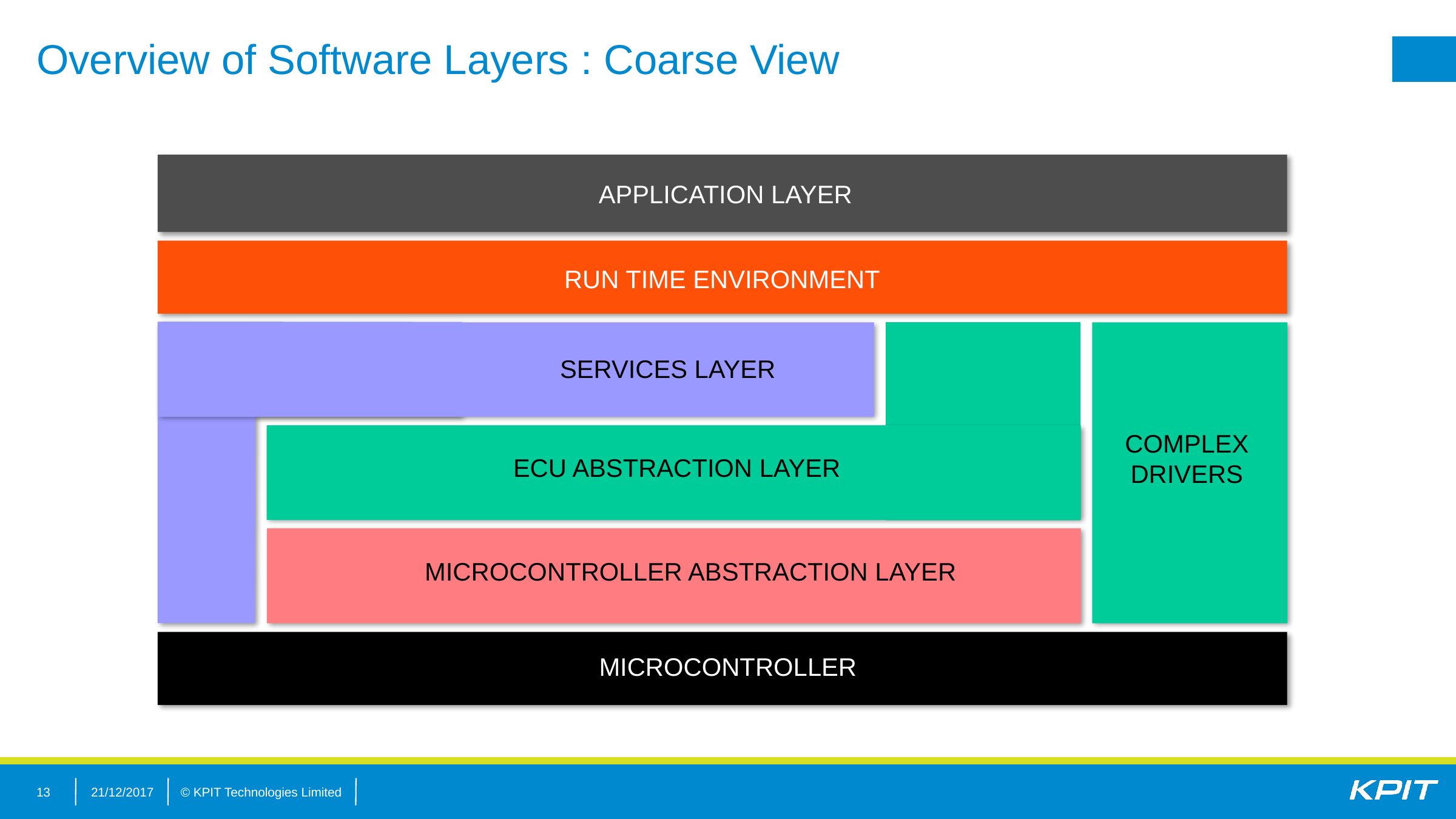

# Overview of Software Layers : Coarse View

APPLICATION LAYER

RUN TIME ENVIRONMENT

SERVICES LAYER

COMPLEX DRIVERS
ECU ABSTRACTION LAYER

MICROCONTROLLER ABSTRACTION LAYER

MICROCONTROLLER
13
21/12/2017